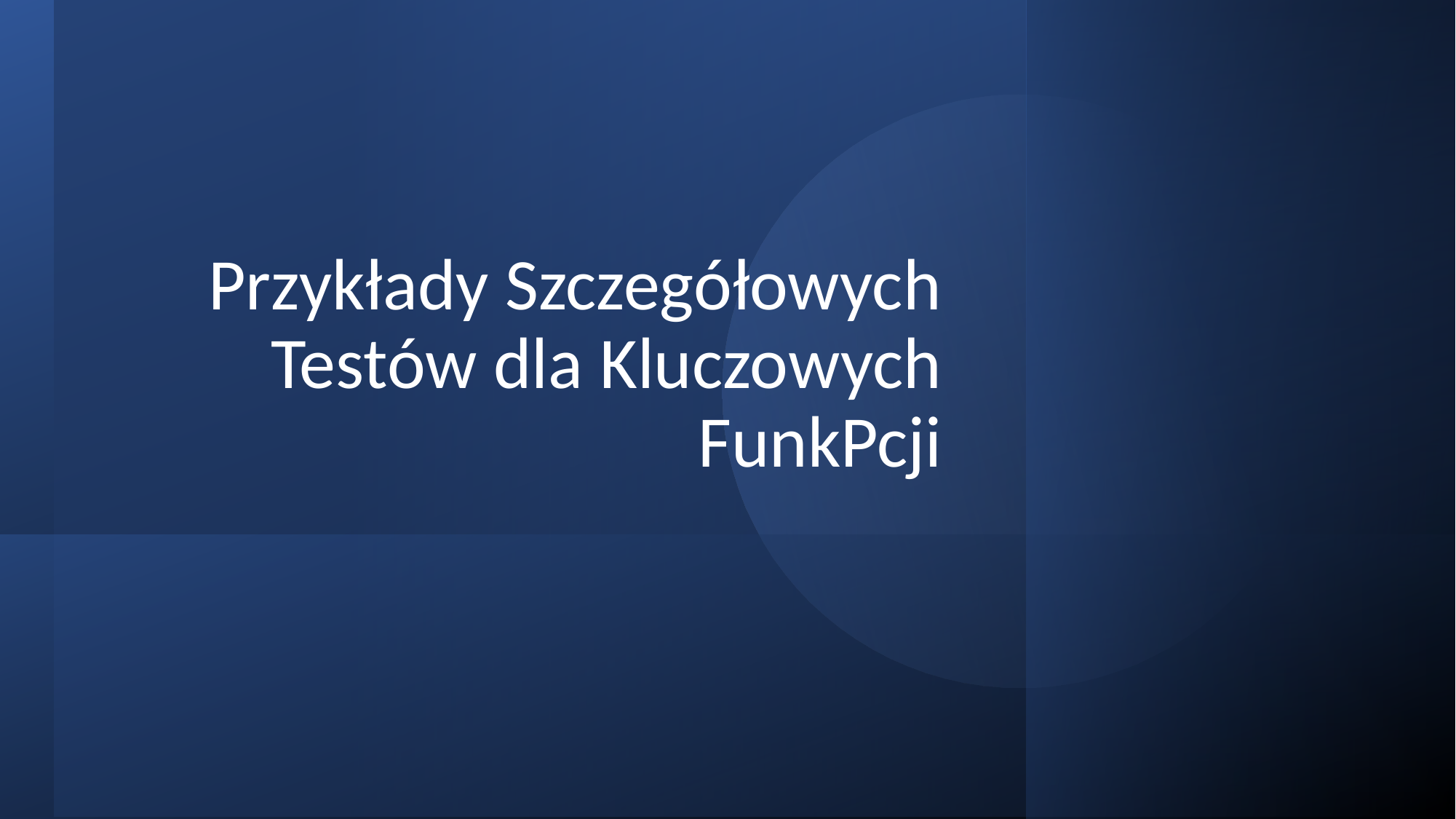

# Przykłady Szczegółowych Testów dla Kluczowych FunkPcji